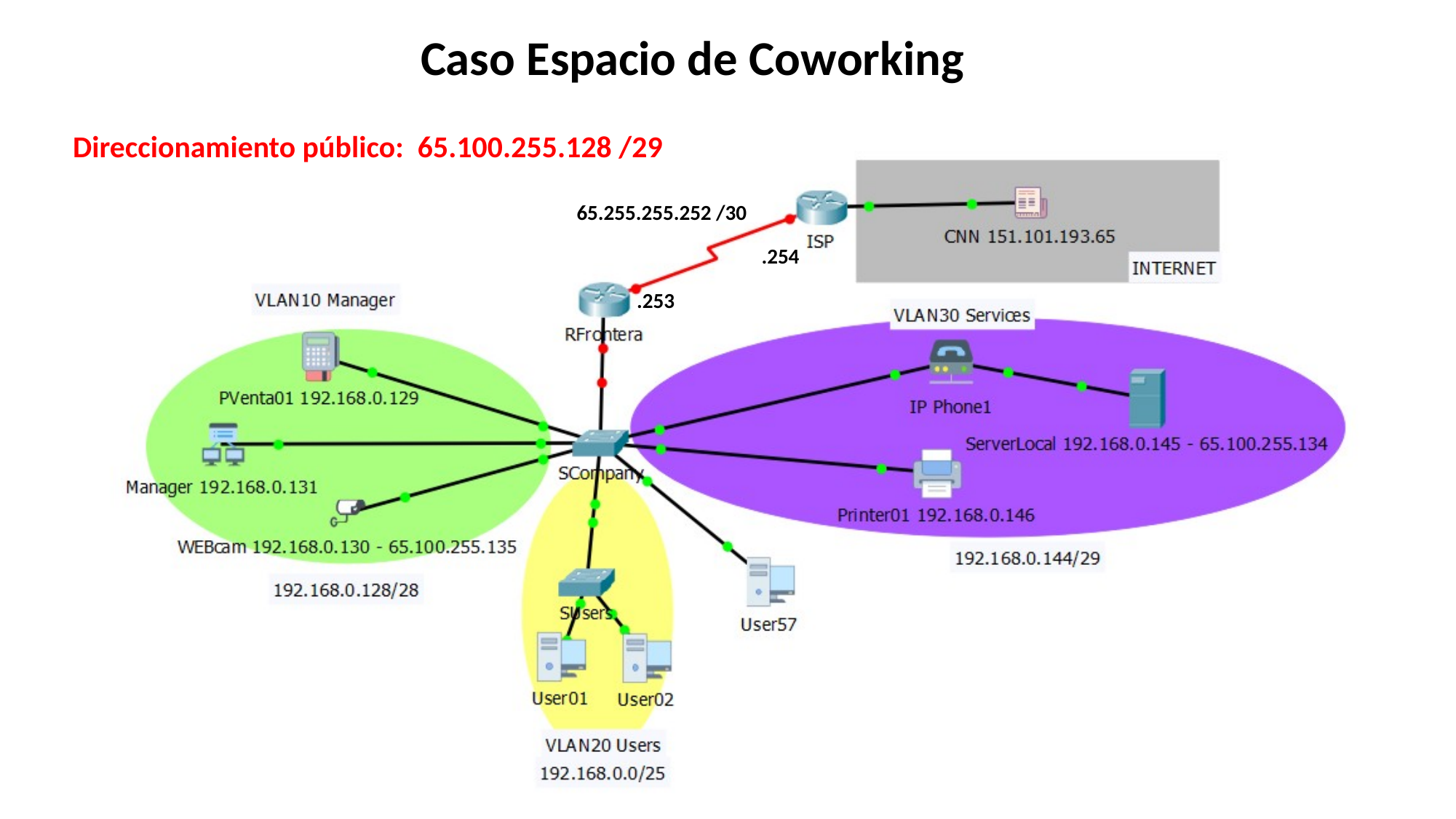

Caso Espacio de Coworking
Direccionamiento público:  65.100.255.128 /29

65.255.255.252 /30
.254
.253